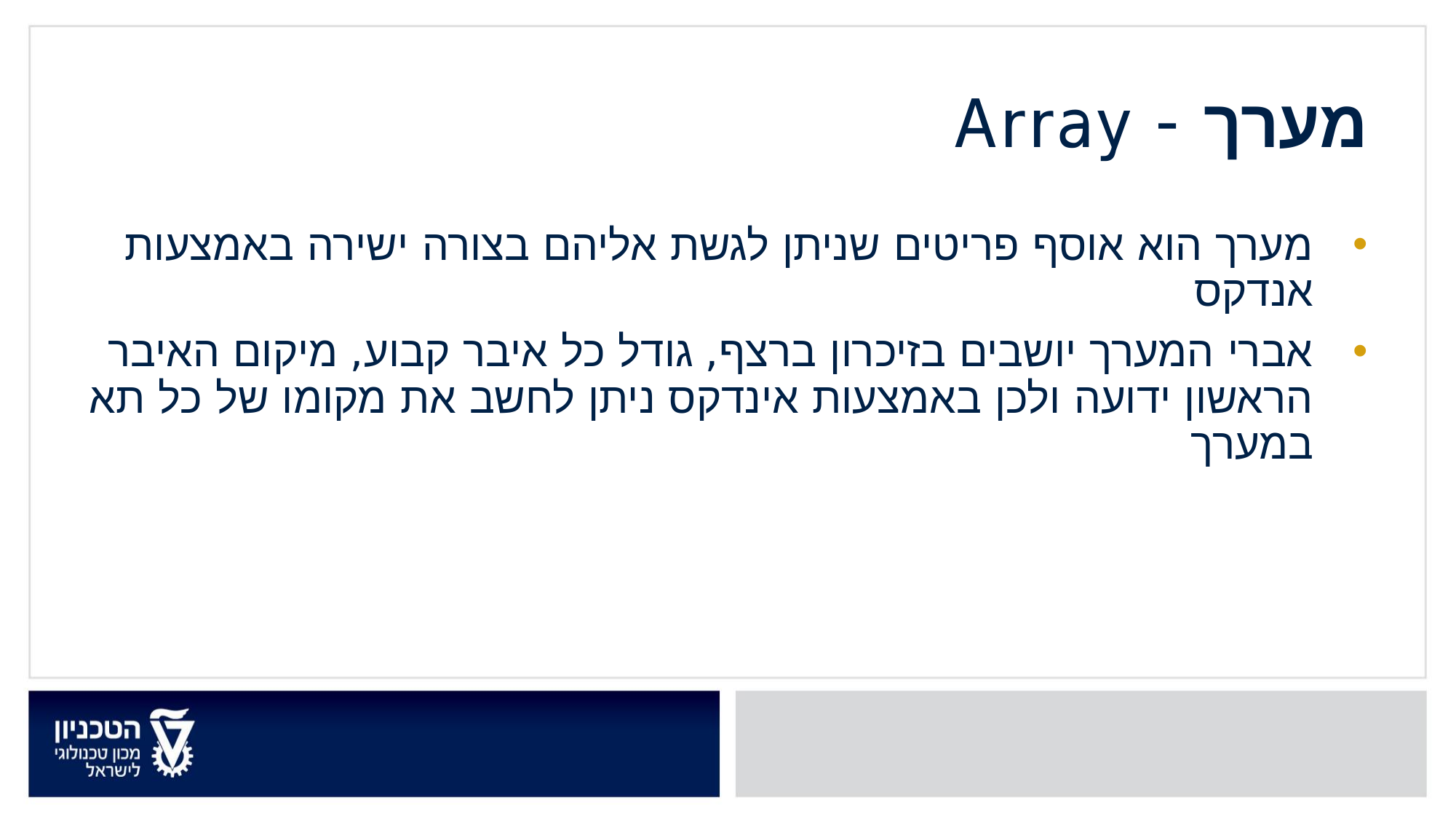

מערך - Array
מערך הוא אוסף פריטים שניתן לגשת אליהם בצורה ישירה באמצעות אנדקס
אברי המערך יושבים בזיכרון ברצף, גודל כל איבר קבוע, מיקום האיבר הראשון ידועה ולכן באמצעות אינדקס ניתן לחשב את מקומו של כל תא במערך